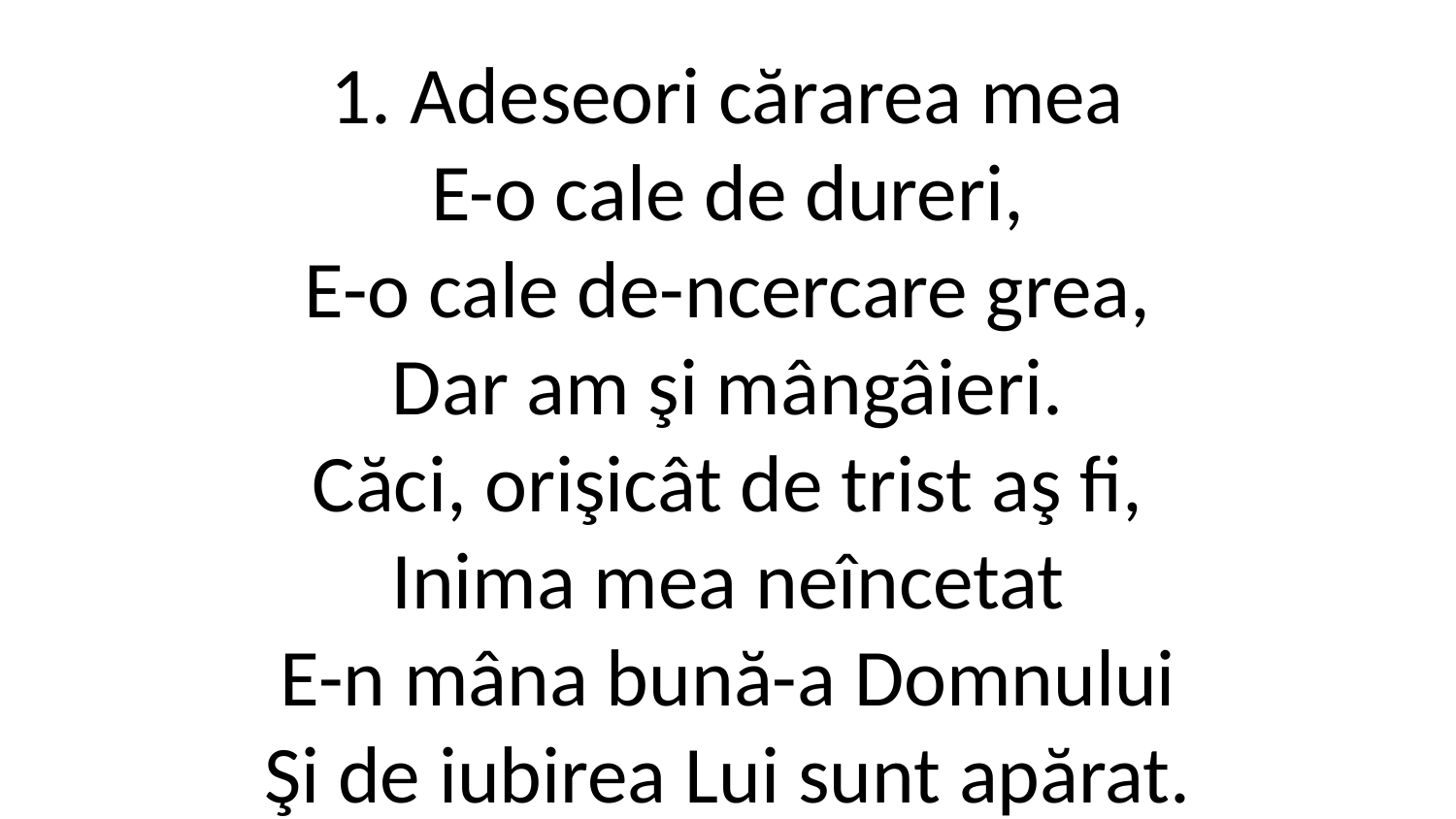

1. Adeseori cărarea mea
E-o cale de dureri,
E-o cale de-ncercare grea,
Dar am şi mângâieri.
Căci, orişicât de trist aş fi,
Inima mea neîncetat
E-n mâna bună-a Domnului
Şi de iubirea Lui sunt apărat.